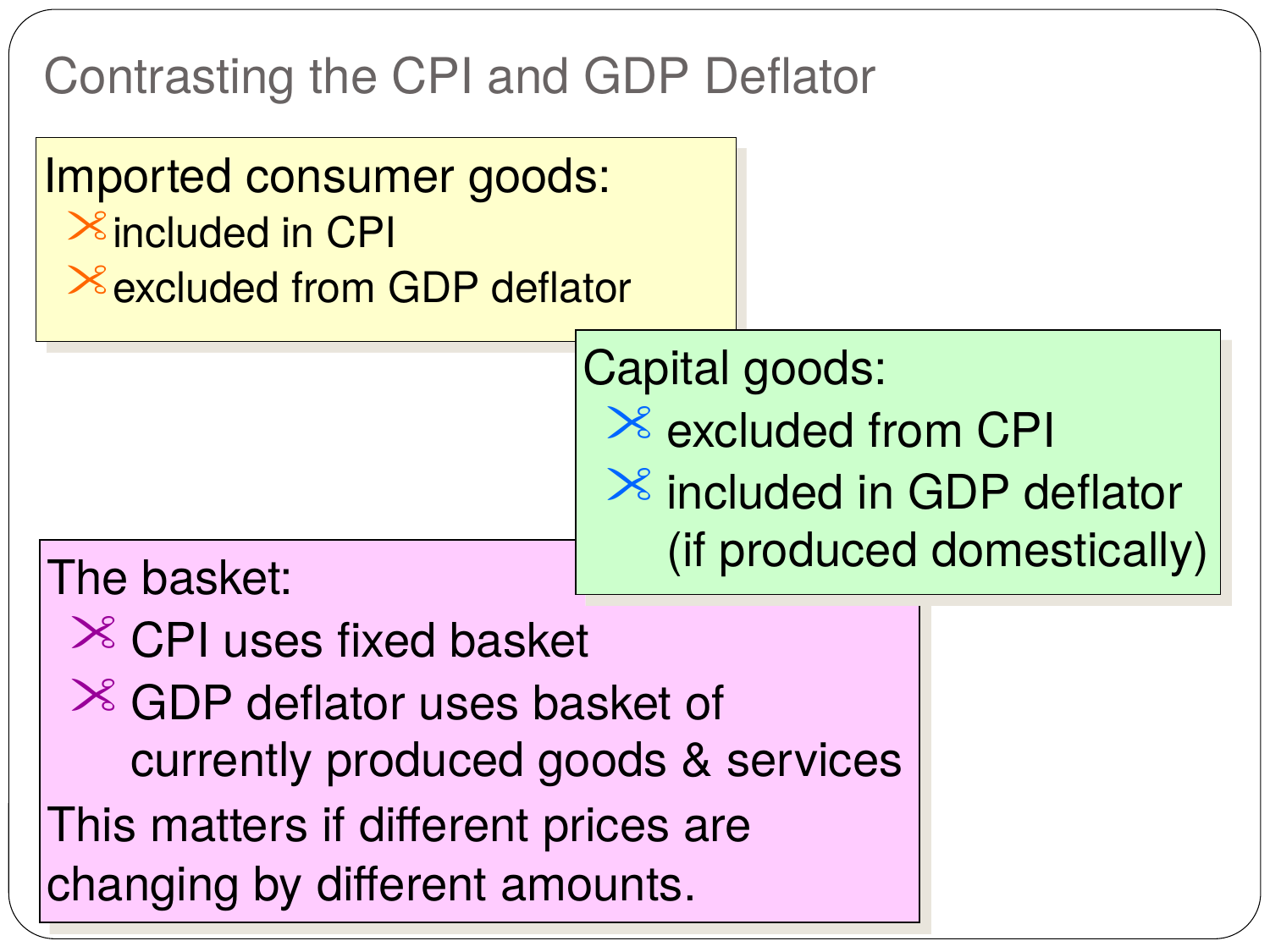

# Contrasting the CPI and GDP Deflator
Imported consumer goods:
included in CPI
excluded from GDP deflator

Capital goods:
excluded from CPI
included in GDP deflator (if produced domestically)

The basket:
CPI uses fixed basket
GDP deflator uses basket of
currently produced goods & services
This matters if different prices are
changing by different amounts.
CHAPTER 24    MEASURING THE COST OF LIVING